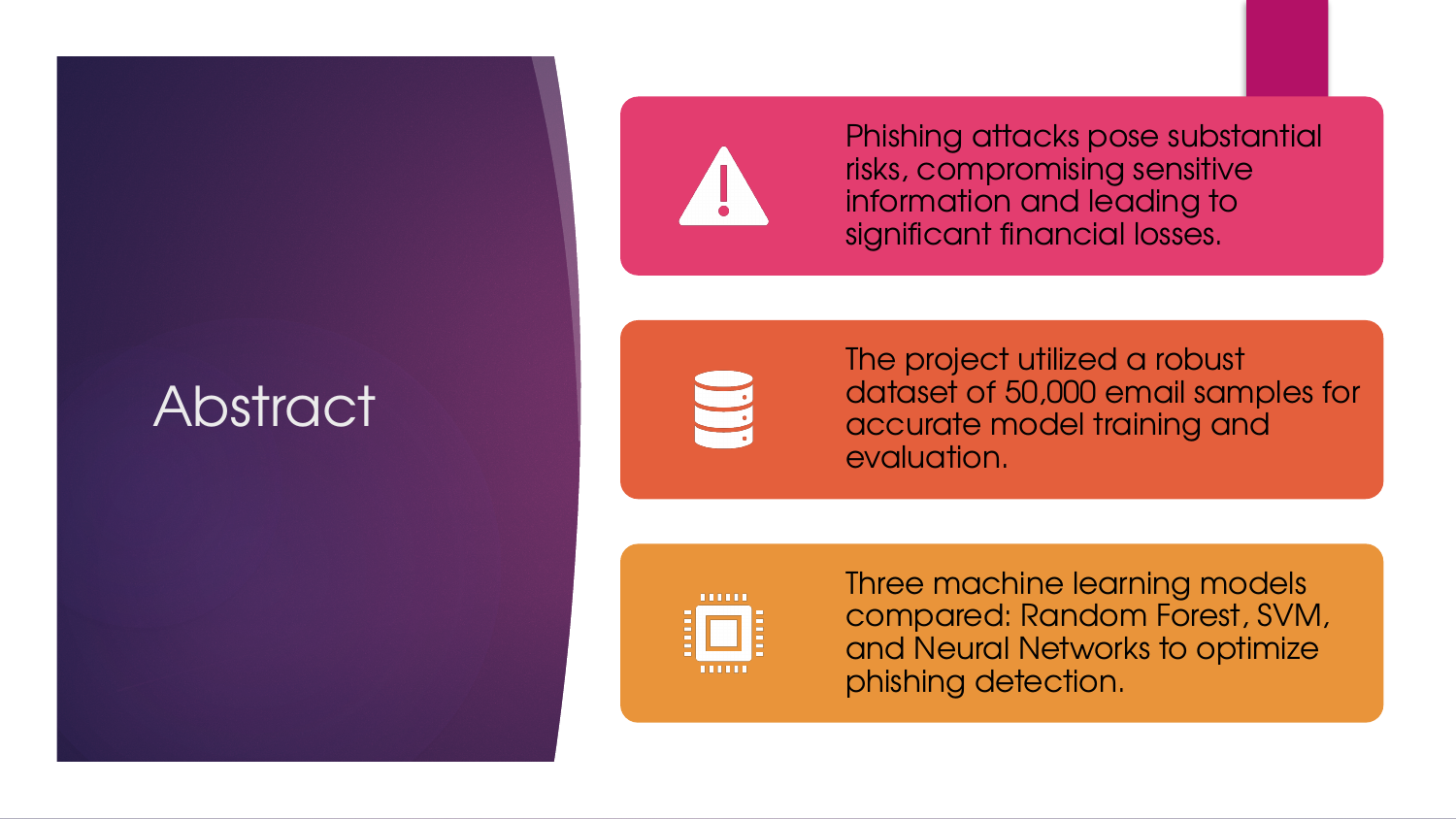

Phishing attacks pose substantial risks, compromising sensitive information and leading to significant financial losses.
The project utilized a robust dataset of 50,000 email samples for accurate model training and evaluation.
Three machine learning models compared: Random Forest, SVM, and Neural Networks to optimize phishing detection.
# Abstract